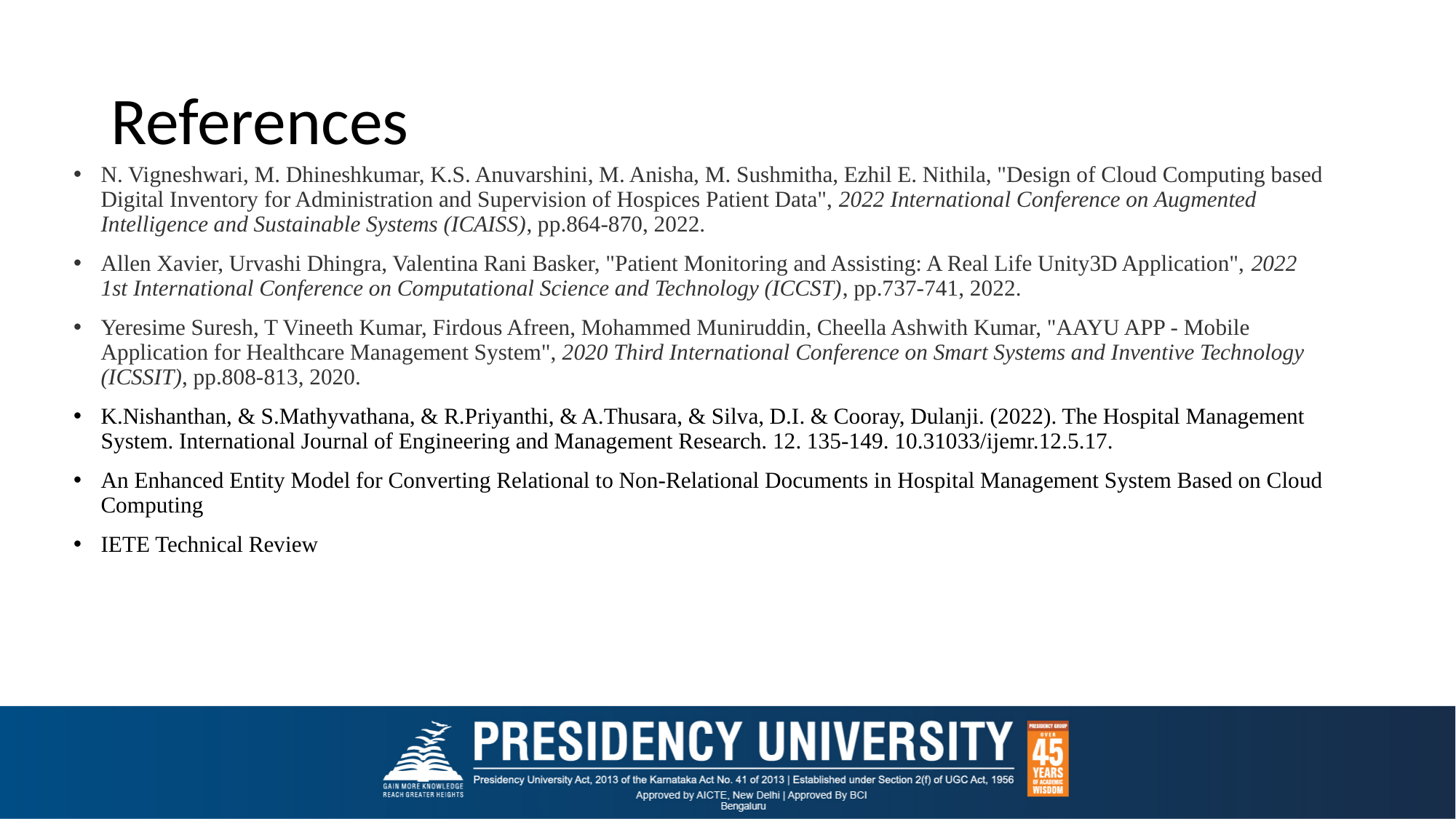

# References
N. Vigneshwari, M. Dhineshkumar, K.S. Anuvarshini, M. Anisha, M. Sushmitha, Ezhil E. Nithila, "Design of Cloud Computing based Digital Inventory for Administration and Supervision of Hospices Patient Data", 2022 International Conference on Augmented Intelligence and Sustainable Systems (ICAISS), pp.864-870, 2022.
Allen Xavier, Urvashi Dhingra, Valentina Rani Basker, "Patient Monitoring and Assisting: A Real Life Unity3D Application", 2022 1st International Conference on Computational Science and Technology (ICCST), pp.737-741, 2022.
Yeresime Suresh, T Vineeth Kumar, Firdous Afreen, Mohammed Muniruddin, Cheella Ashwith Kumar, "AAYU APP - Mobile Application for Healthcare Management System", 2020 Third International Conference on Smart Systems and Inventive Technology (ICSSIT), pp.808-813, 2020.
K.Nishanthan, & S.Mathyvathana, & R.Priyanthi, & A.Thusara, & Silva, D.I. & Cooray, Dulanji. (2022). The Hospital Management System. International Journal of Engineering and Management Research. 12. 135-149. 10.31033/ijemr.12.5.17.
An Enhanced Entity Model for Converting Relational to Non-Relational Documents in Hospital Management System Based on Cloud Computing
IETE Technical Review